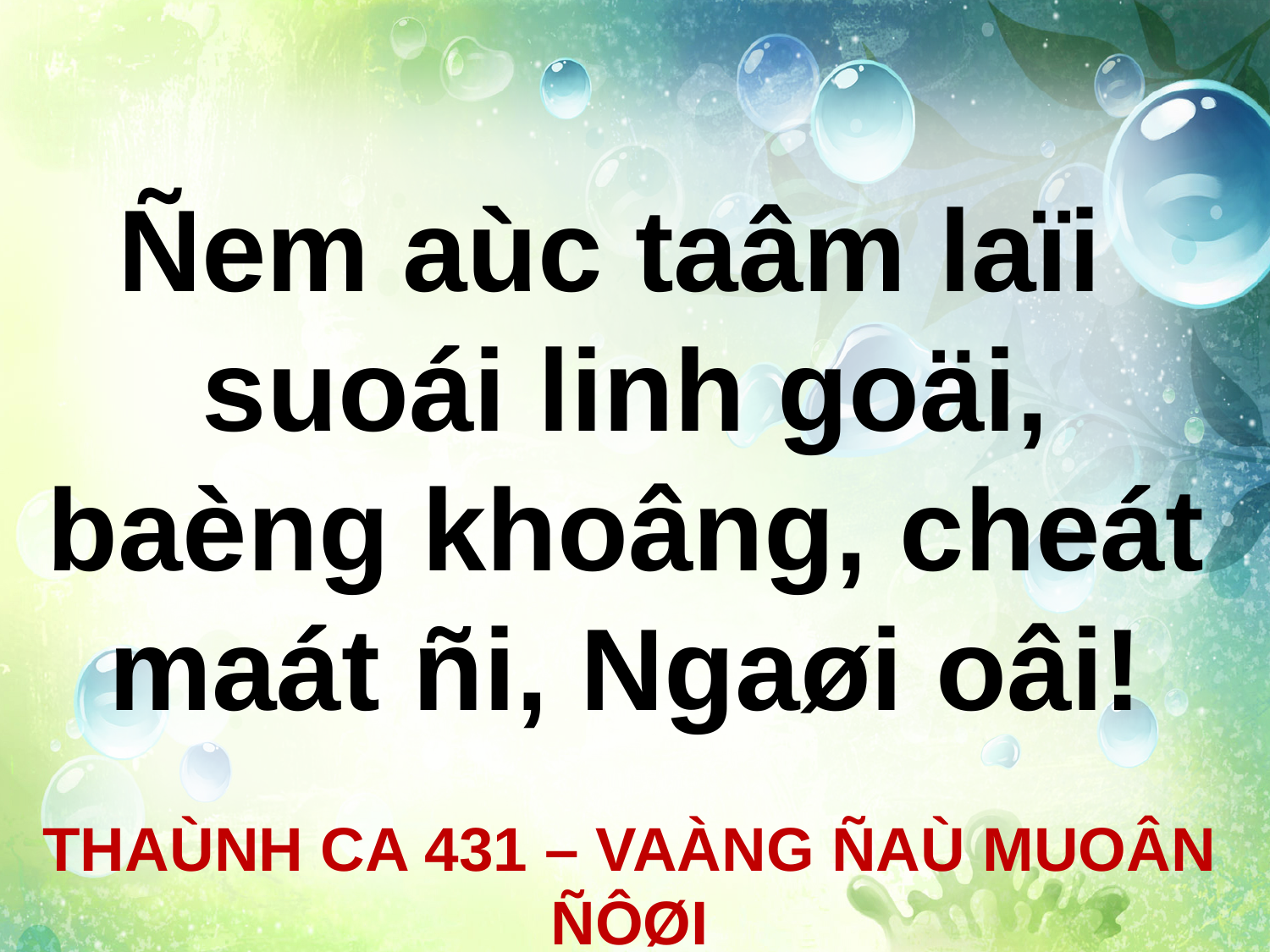

Ñem aùc taâm laïi
suoái linh goäi, baèng khoâng, cheát maát ñi, Ngaøi oâi!
THAÙNH CA 431 – VAÀNG ÑAÙ MUOÂN ÑÔØI